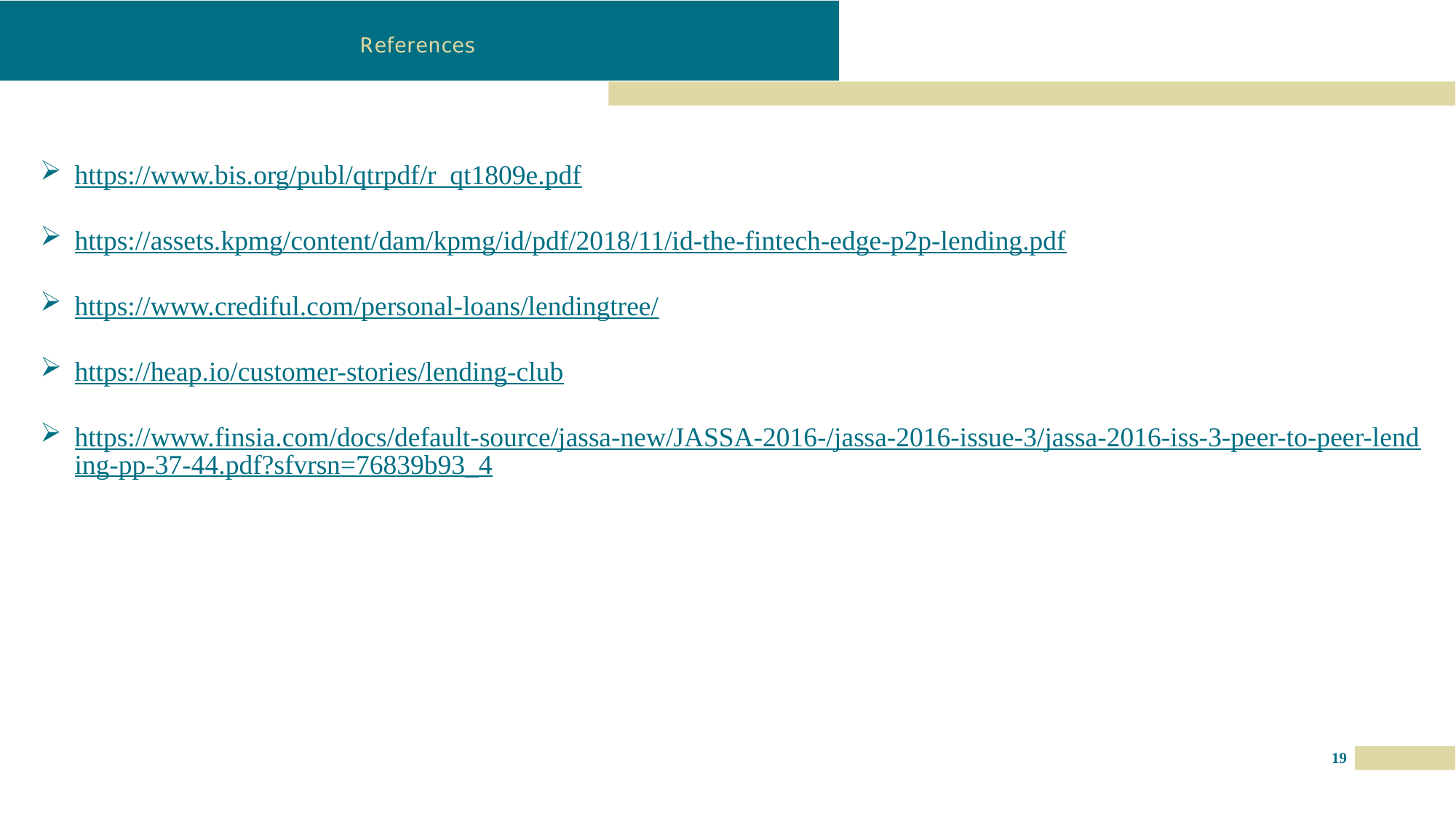

# References
https://www.bis.org/publ/qtrpdf/r_qt1809e.pdf

https://assets.kpmg/content/dam/kpmg/id/pdf/2018/11/id-the-fintech-edge-p2p-lending.pdf

https://www.crediful.com/personal-loans/lendingtree/

https://heap.io/customer-stories/lending-club

https://www.finsia.com/docs/default-source/jassa-new/JASSA-2016-/jassa-2016-issue-3/jassa-2016-iss-3-peer-to-peer-lending-pp-37-44.pdf?sfvrsn=76839b93_4

19